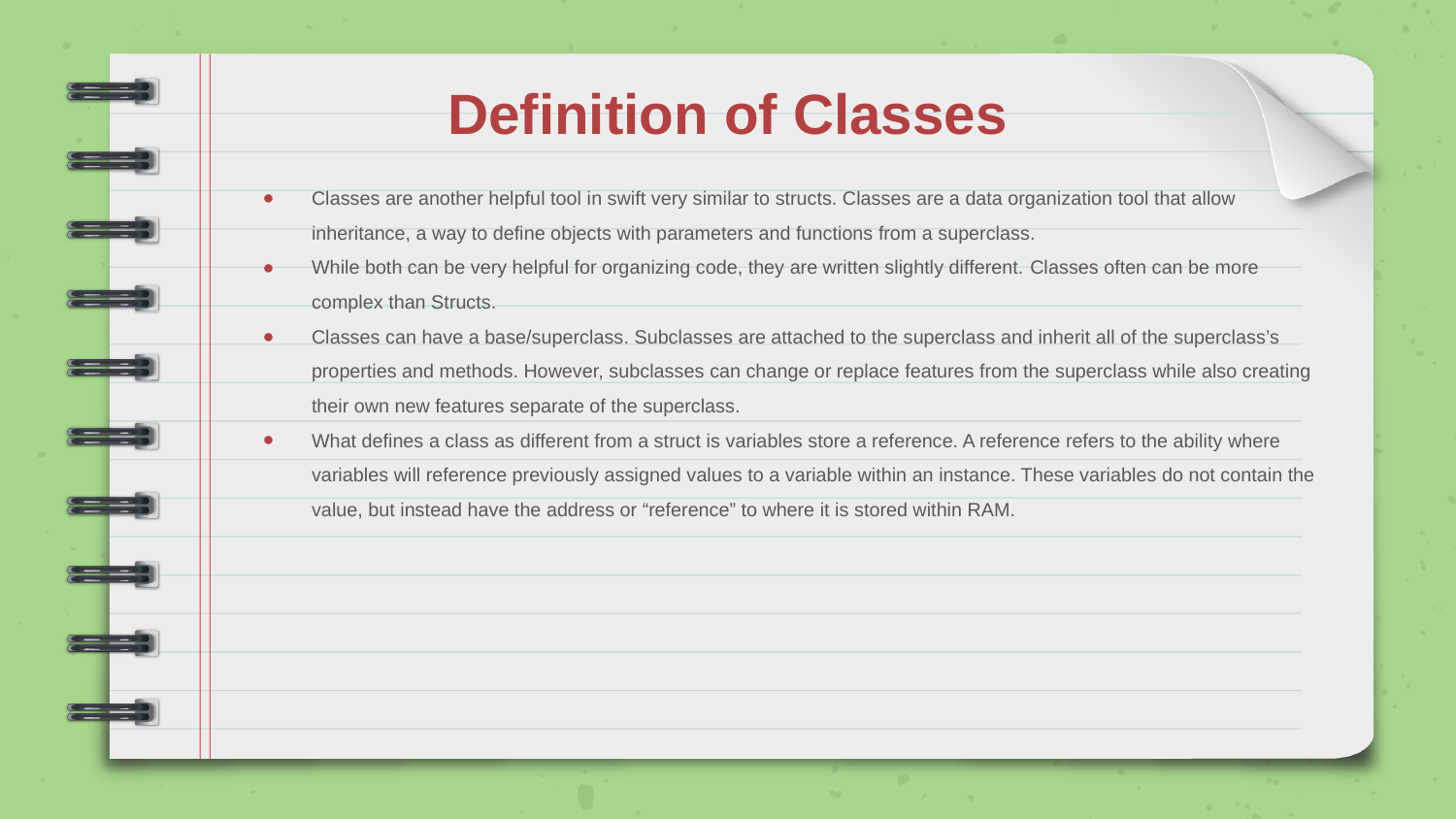

# Definition of Classes
Classes are another helpful tool in swift very similar to structs. Classes are a data organization tool that allow inheritance, a way to define objects with parameters and functions from a superclass.
While both can be very helpful for organizing code, they are written slightly different. Classes often can be more complex than Structs.
Classes can have a base/superclass. Subclasses are attached to the superclass and inherit all of the superclass’s properties and methods. However, subclasses can change or replace features from the superclass while also creating their own new features separate of the superclass.
What defines a class as different from a struct is variables store a reference. A reference refers to the ability where variables will reference previously assigned values to a variable within an instance. These variables do not contain the value, but instead have the address or “reference” to where it is stored within RAM.